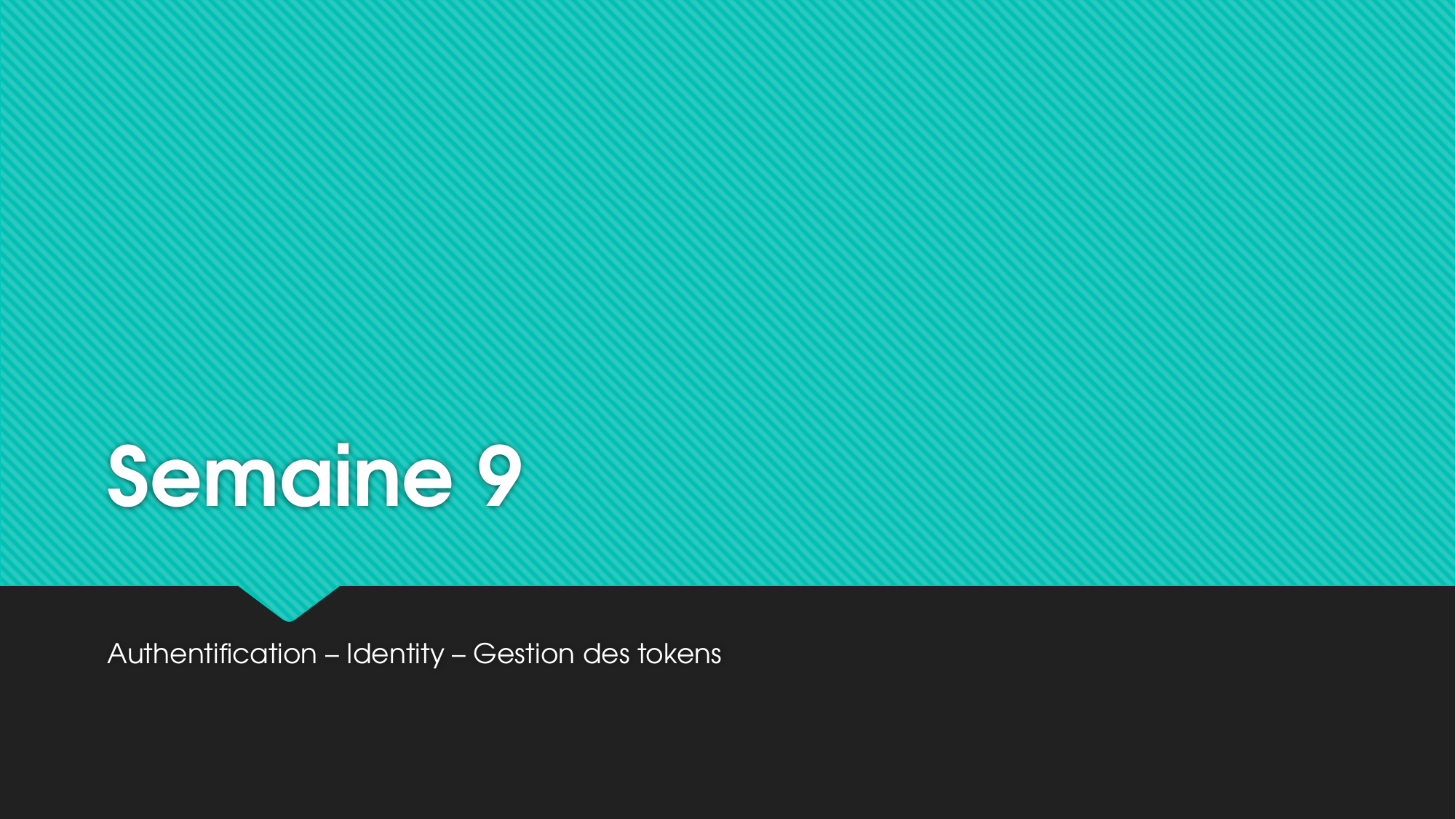

# Semaine 9
Authentification – Identity – Gestion des tokens